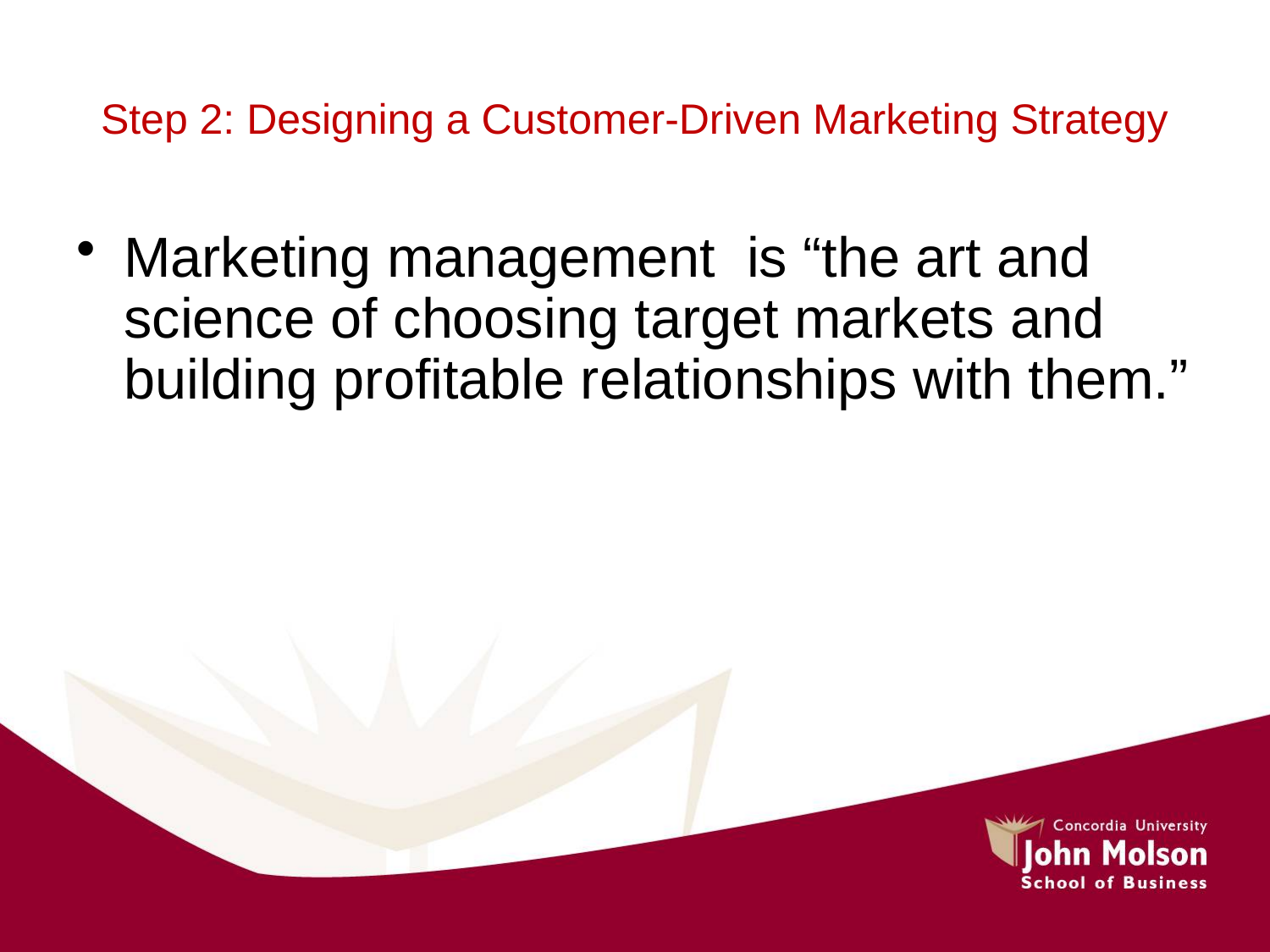

# Step 2: Designing a Customer-Driven Marketing Strategy
Marketing management  is “the art and science of choosing target markets and building profitable relationships with them.”